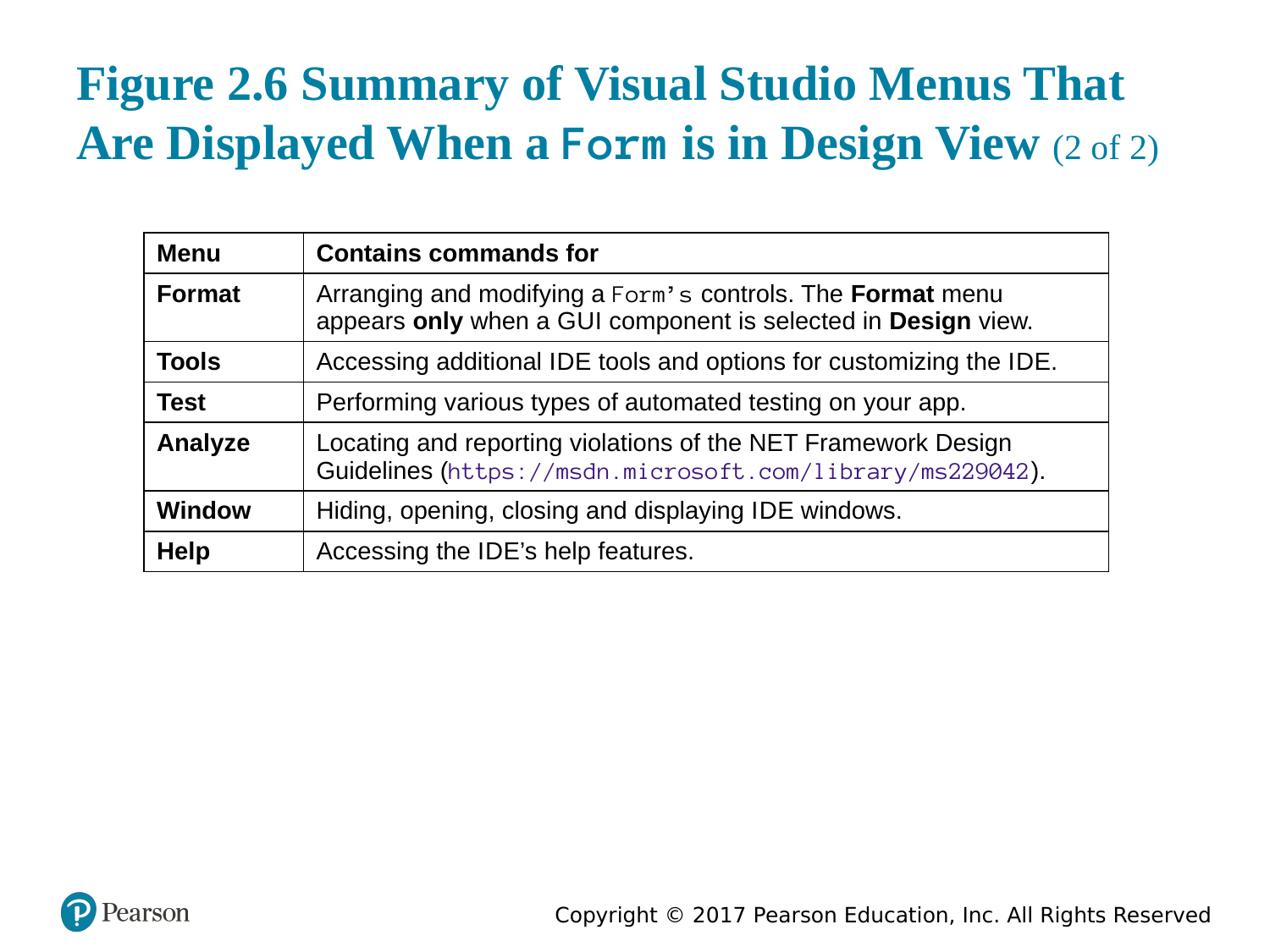

# Figure 2.6 Summary of Visual Studio Menus That Are Displayed When a Form is in Design View (2 of 2)
| Menu | Contains commands for |
| --- | --- |
| Format | Arranging and modifying a Form’s controls. The Format menu appears only when a G U I component is selected in Design view. |
| Tools | Accessing additional I D E tools and options for customizing the I D E. |
| Test | Performing various types of automated testing on your app. |
| Analyze | Locating and reporting violations of the NET Framework Design Guidelines (https://msdn.microsoft.com/library/ms229042). |
| Window | Hiding, opening, closing and displaying I D E windows. |
| Help | Accessing the I D E’s help features. |